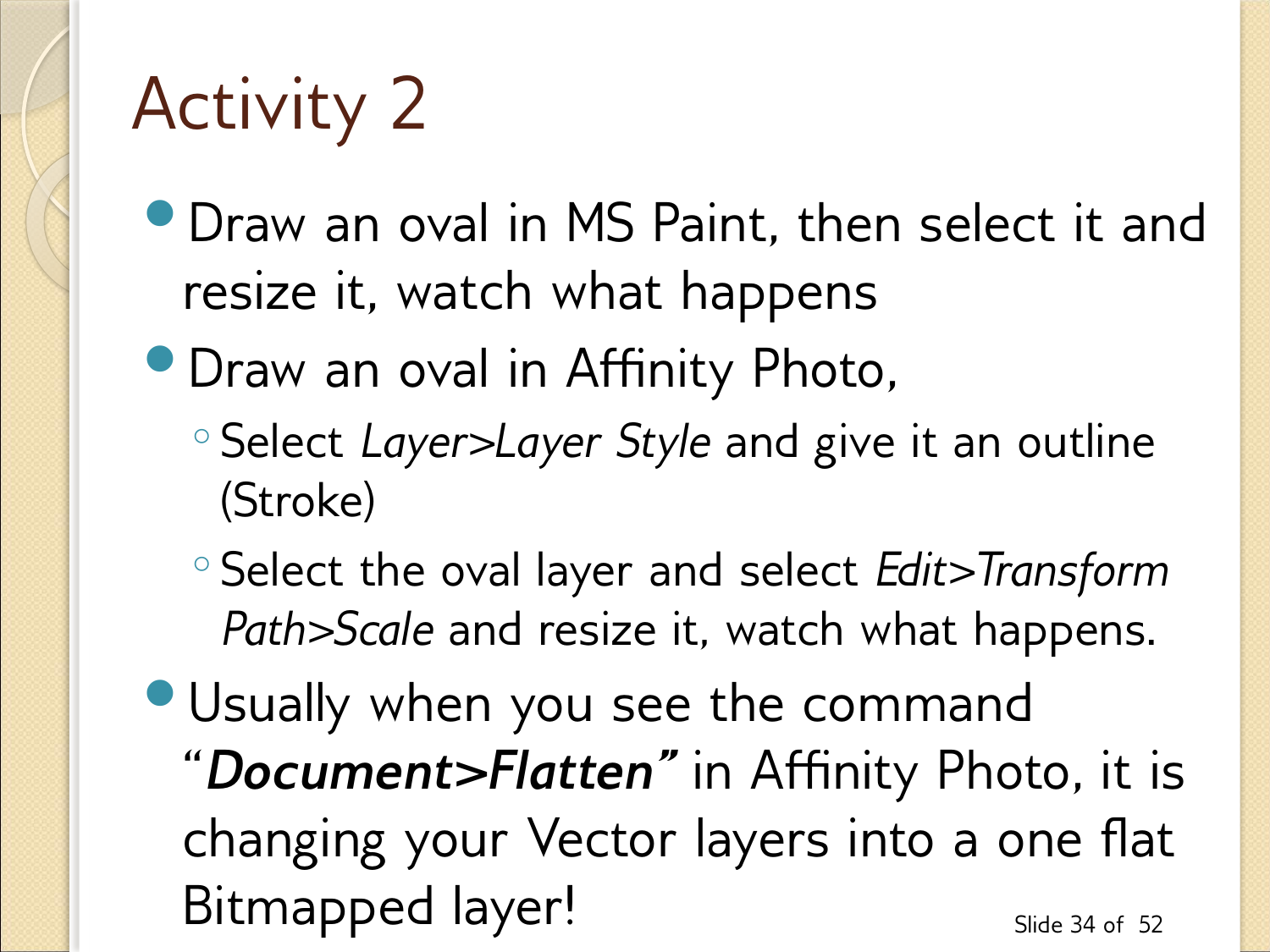

# Activity 2
Draw an oval in MS Paint, then select it and resize it, watch what happens
Draw an oval in Affinity Photo,
Select Layer>Layer Style and give it an outline (Stroke)
Select the oval layer and select Edit>Transform Path>Scale and resize it, watch what happens.
Usually when you see the command “Document>Flatten” in Affinity Photo, it is changing your Vector layers into a one flat Bitmapped layer!